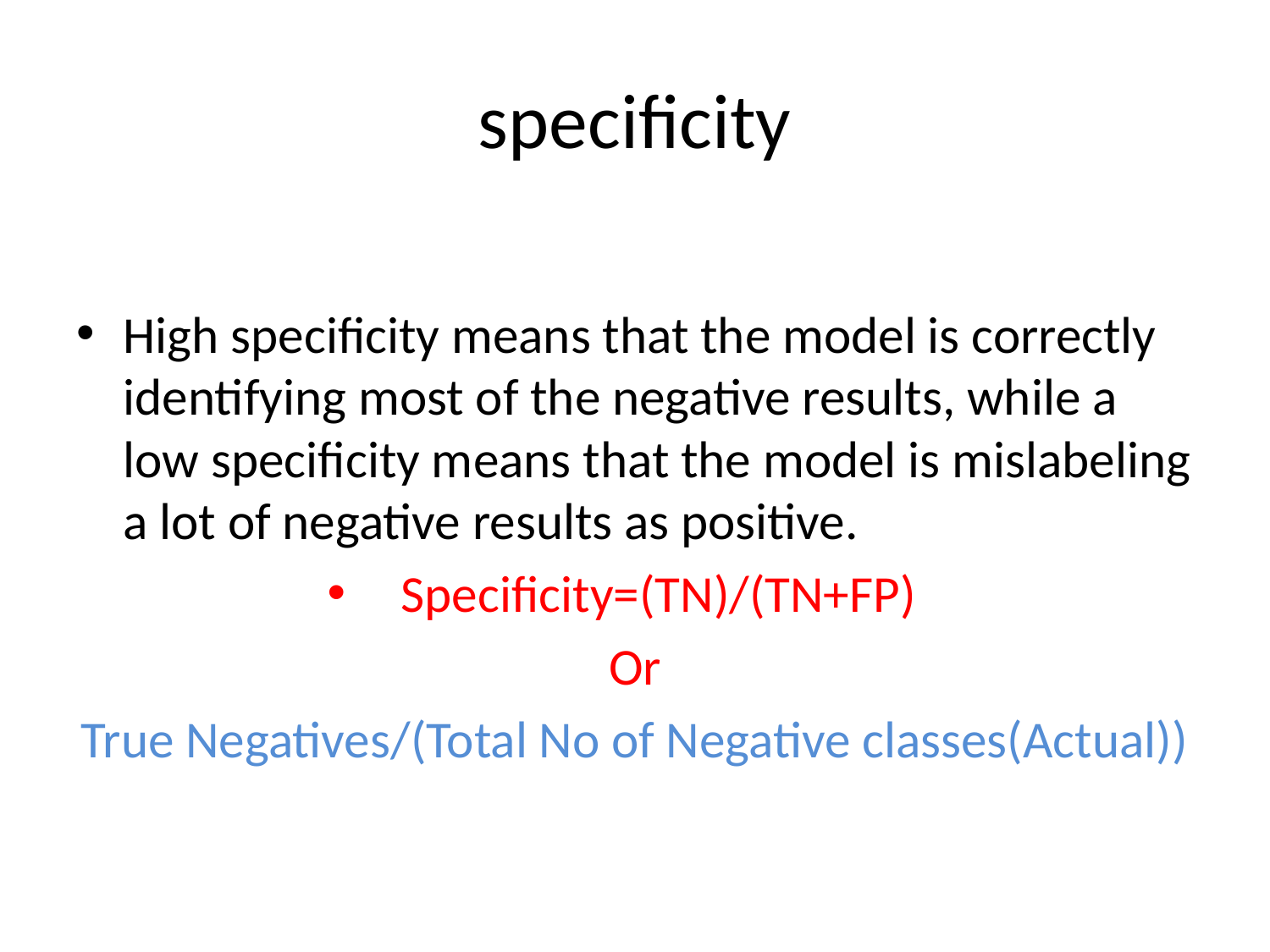

# specificity

High specificity means that the model is correctly identifying most of the negative results, while a low specificity means that the model is mislabeling a lot of negative results as positive.
Specificity=(TN)/(TN+FP)
Or
True Negatives/(Total No of Negative classes(Actual))